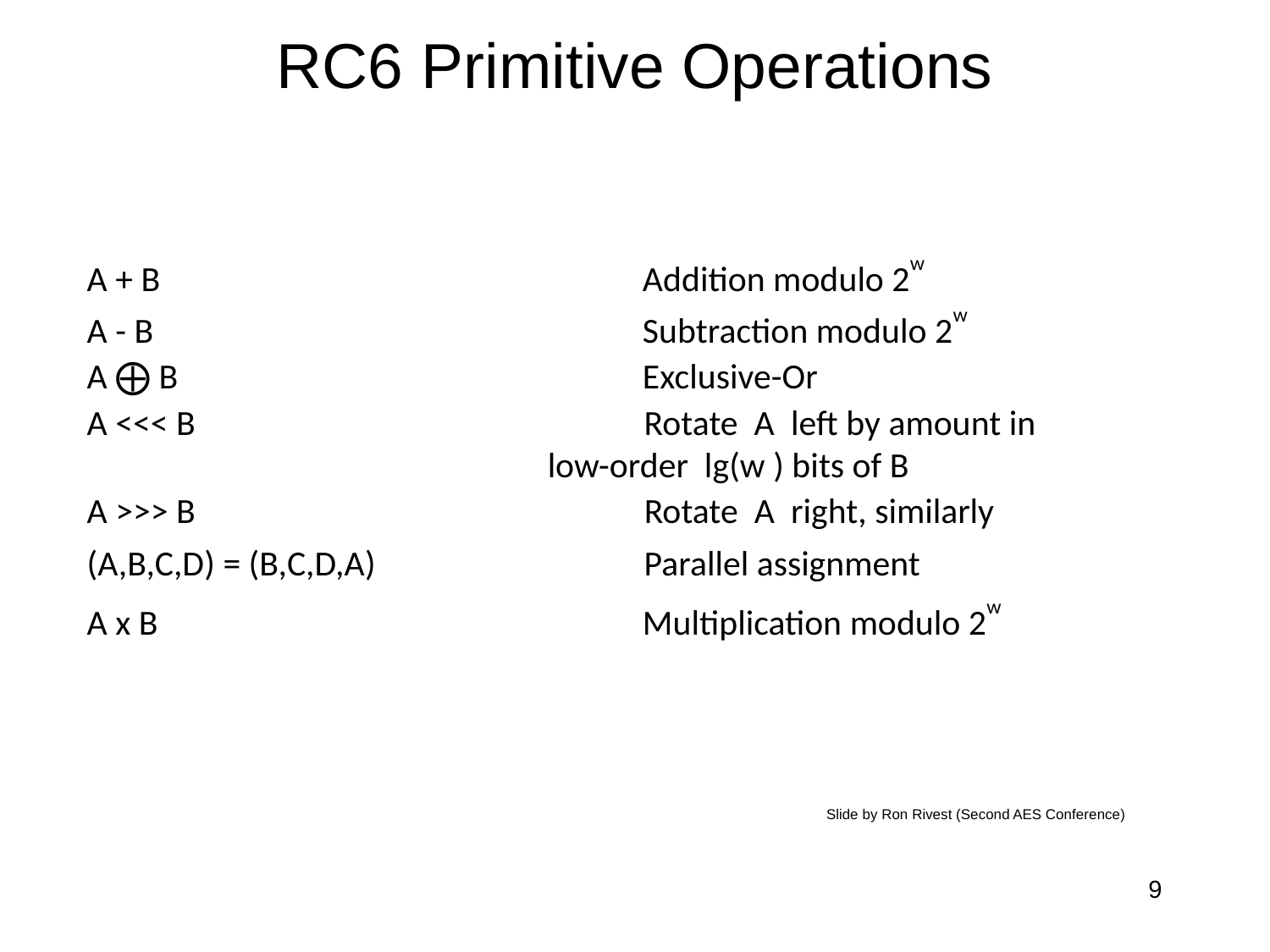

# RC6 Primitive Operations
A + B				Addition modulo 2w
A - B				Subtraction modulo 2w
A ⨁ B				Exclusive-Or
A <<< B			                Rotate  A  left by amount in
            			    low-order  lg(w ) bits of B
A >>> B 			                Rotate  A  right, similarly
(A,B,C,D) = (B,C,D,A)      	                Parallel assignment
A x B				Multiplication modulo 2w
Slide by Ron Rivest (Second AES Conference)
9